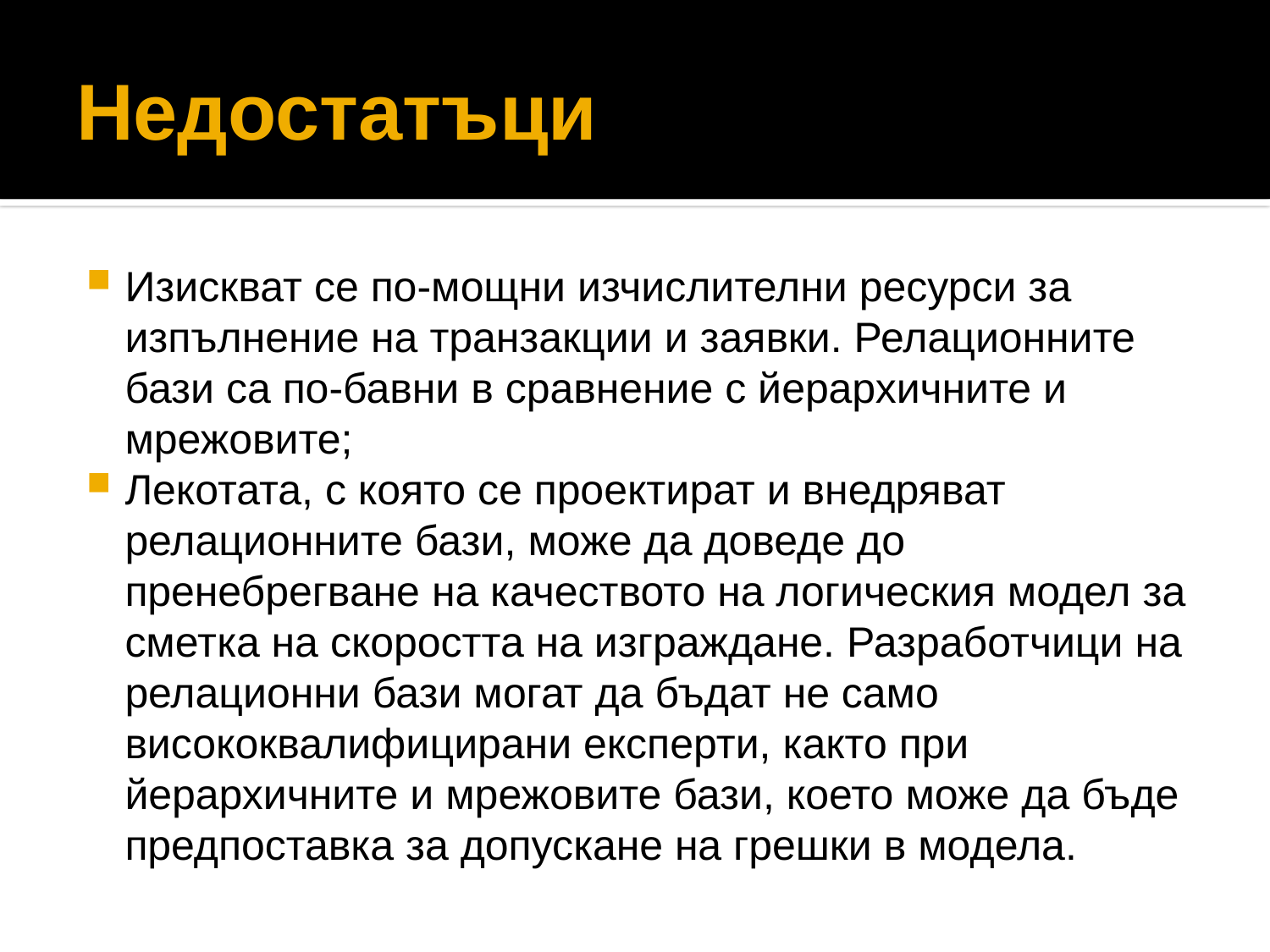

# Недостатъци
Изискват се по-мощни изчислителни ресурси за изпълнение на транзакции и заявки. Релационните бази са по-бавни в сравнение с йерархичните и мрежовите;
Лекотата, с която се проектират и внедряват релационните бази, може да доведе до пренебрегване на качеството на логическия модел за сметка на скоростта на изграждане. Разработчици на релационни бази могат да бъдат не само висококвалифицирани експерти, както при йерархичните и мрежовите бази, което може да бъде предпоставка за допускане на грешки в модела.